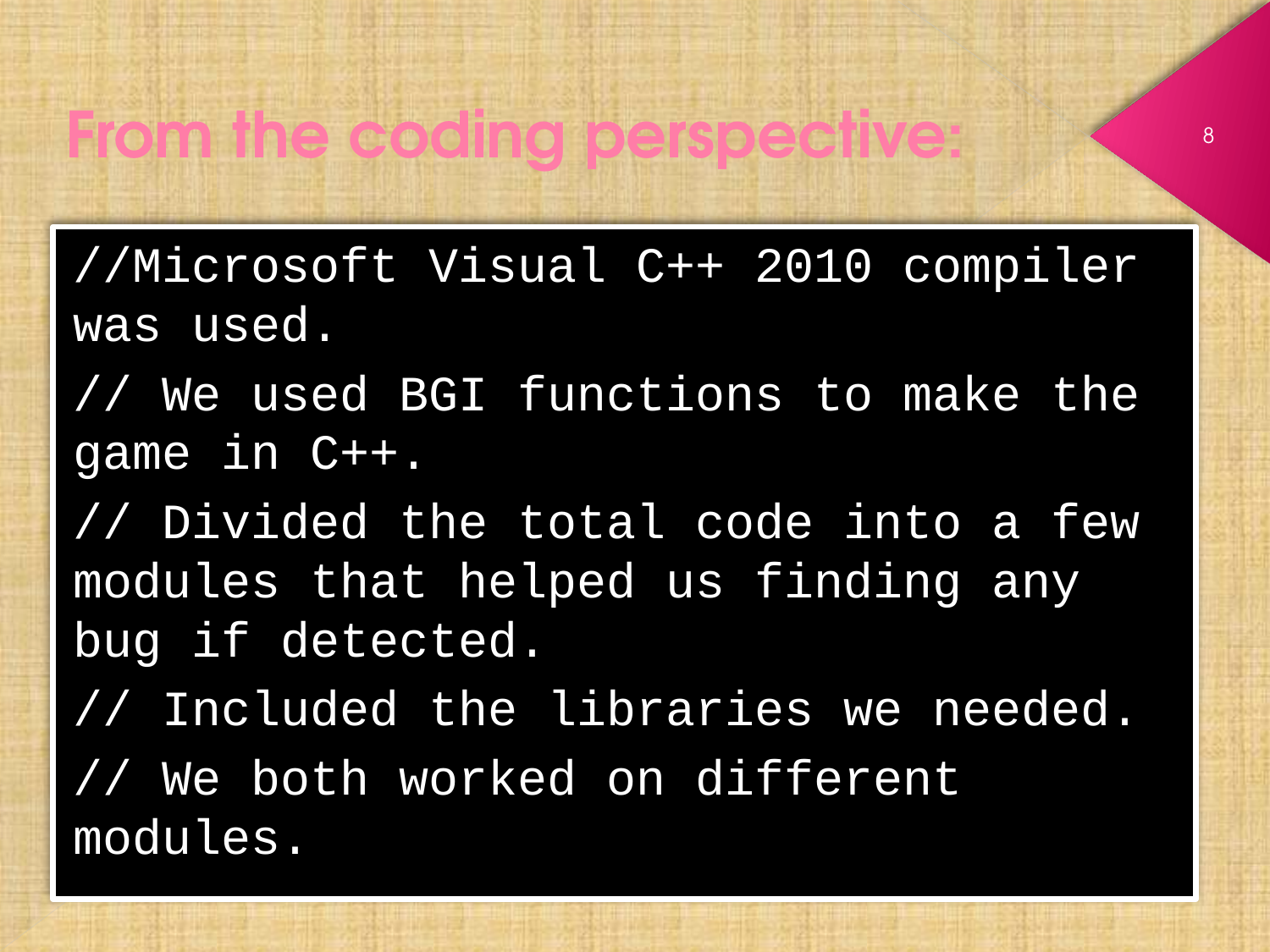

# From the coding perspective:
8
//Microsoft Visual C++ 2010 compiler was used.
// We used BGI functions to make the game in C++.
// Divided the total code into a few modules that helped us finding any bug if detected.
// Included the libraries we needed.
// We both worked on different modules.